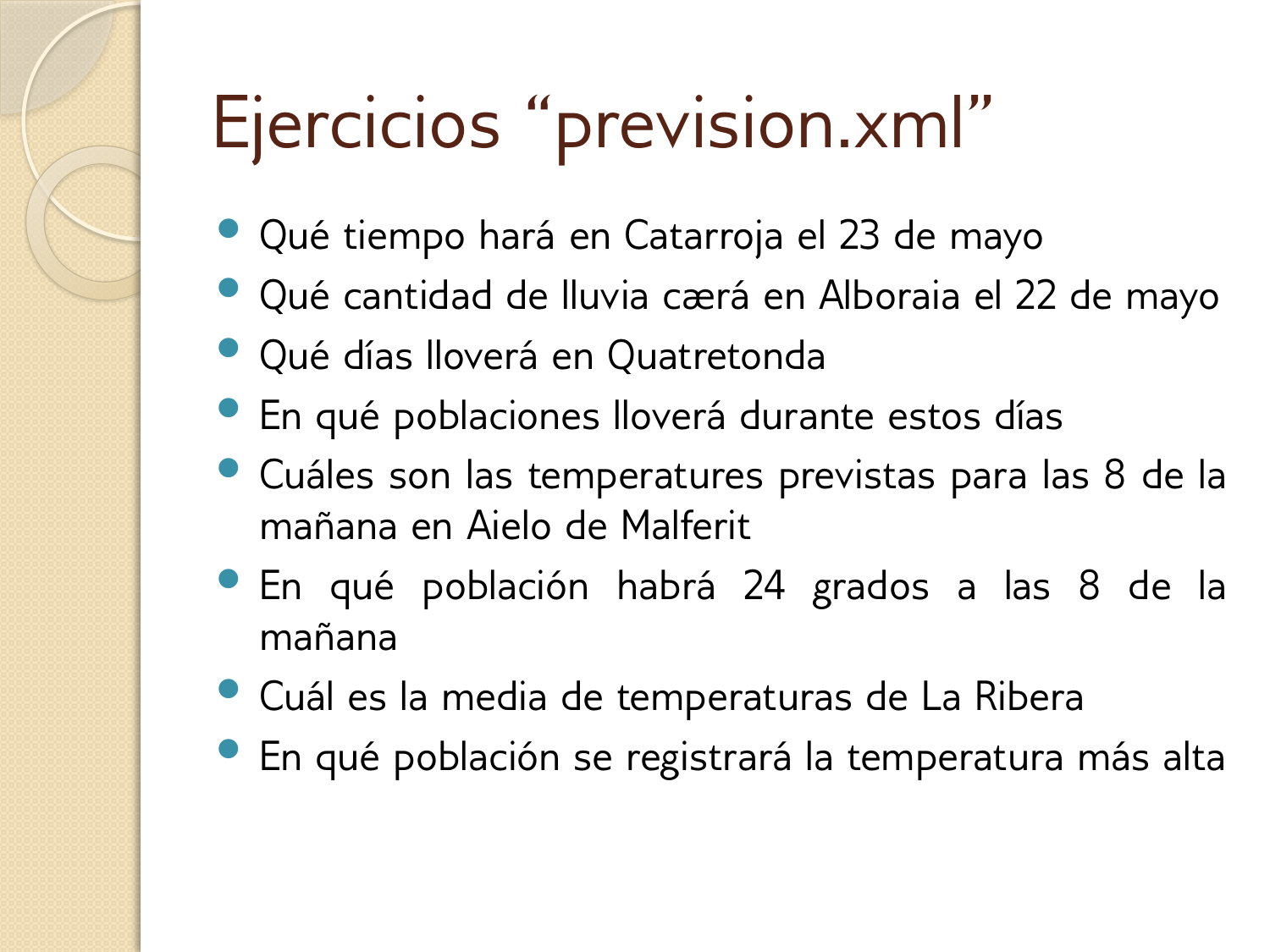

# Ejercicios “prevision.xml”
Qué tiempo hará en Catarroja el 23 de mayo
Qué cantidad de lluvia caerá en Alboraia el 22 de mayo
Qué días lloverá en Quatretonda
En qué poblaciones lloverá durante estos días
Cuáles son las temperatures previstas para las 8 de la mañana en Aielo de Malferit
En qué población habrá 24 grados a las 8 de la mañana
Cuál es la media de temperaturas de La Ribera
En qué población se registrará la temperatura más alta